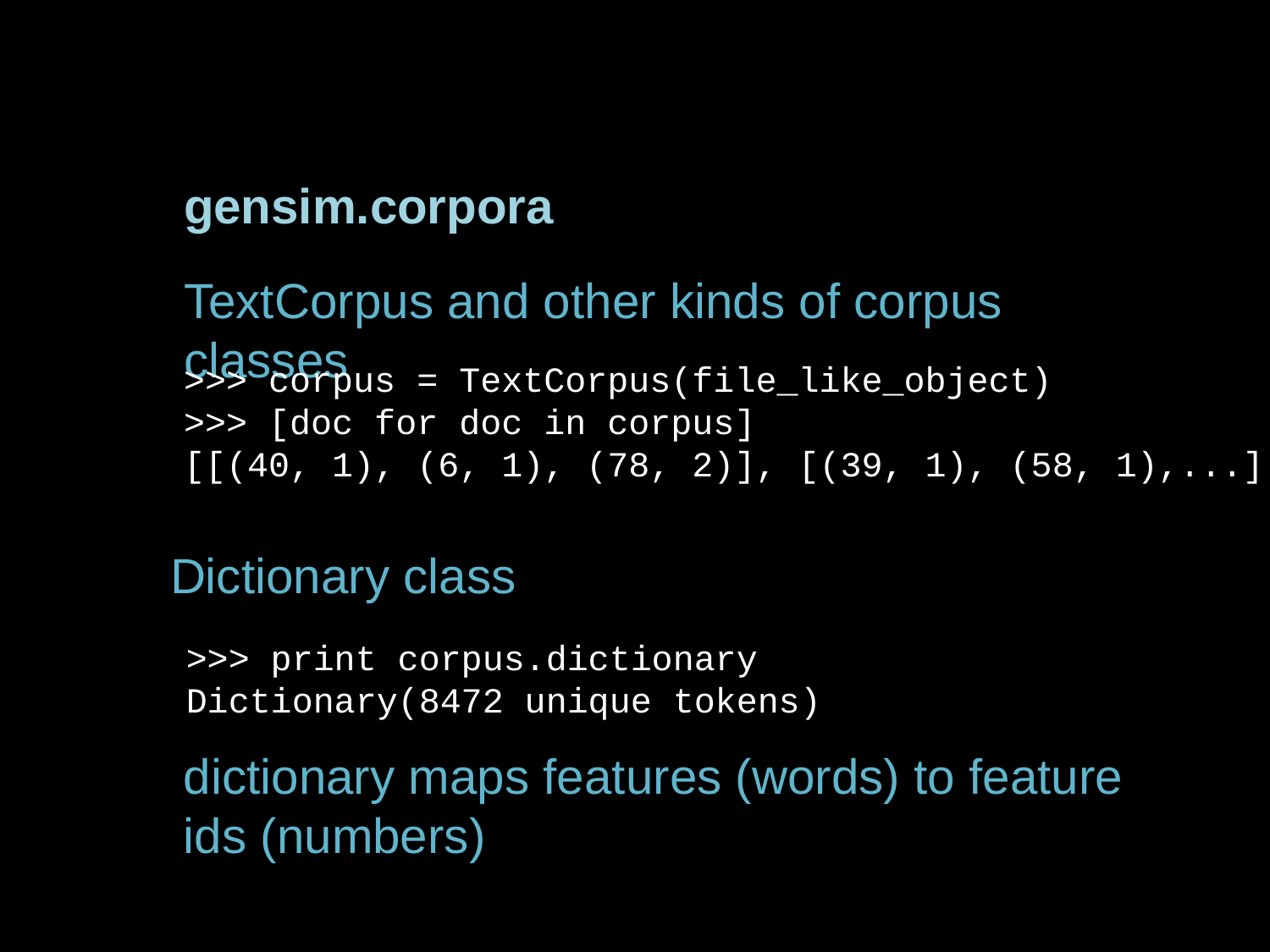

gensim.corpora
TextCorpus and other kinds of corpus classes
>>> corpus = TextCorpus(file_like_object)
>>> [doc for doc in corpus]
[[(40, 1), (6, 1), (78, 2)], [(39, 1), (58, 1),...]

Dictionary class
>>> print corpus.dictionary
Dictionary(8472 unique tokens)
dictionary maps features (words) to feature ids (numbers)